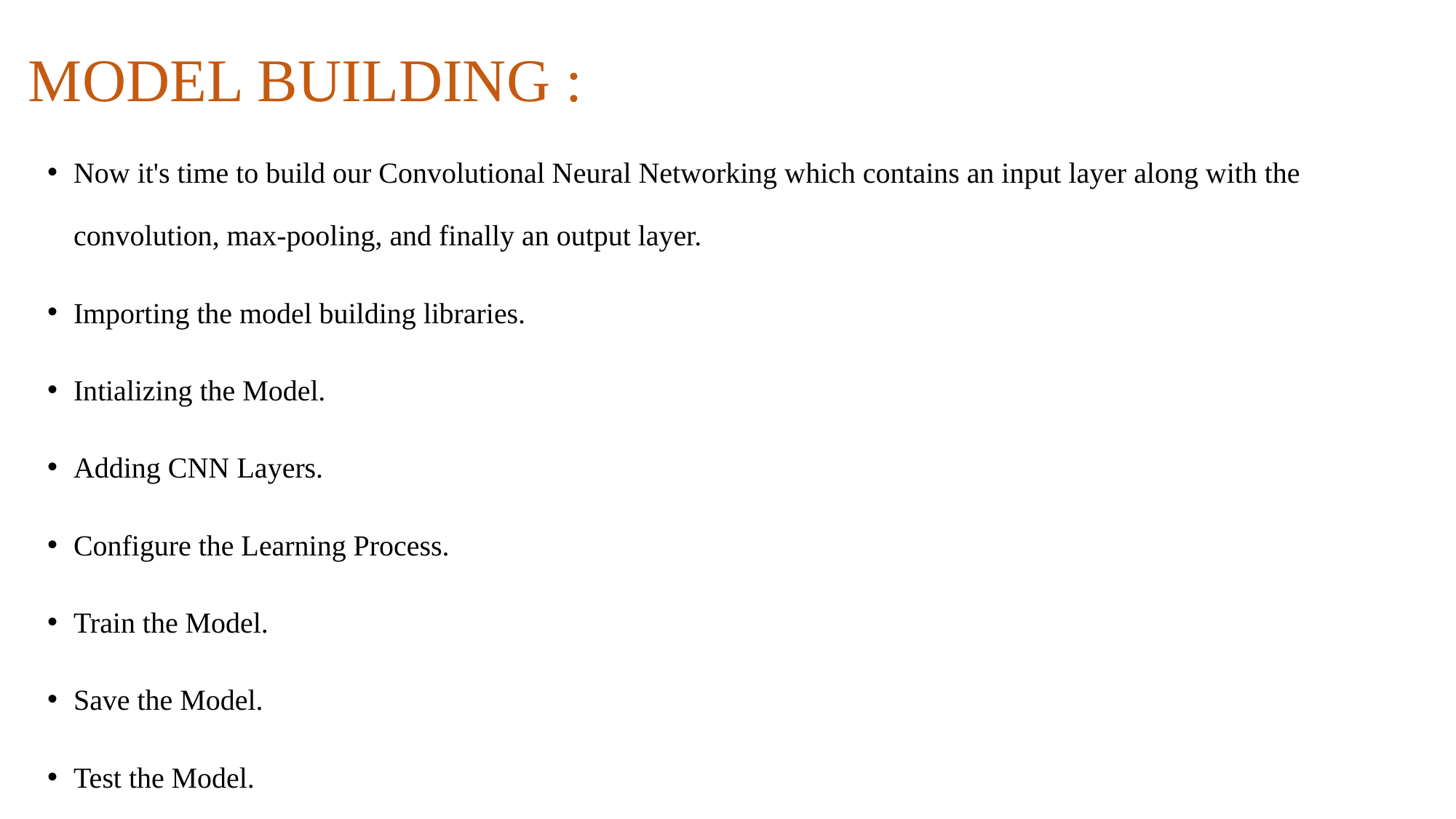

# MODEL BUILDING :
Now it's time to build our Convolutional Neural Networking which contains an input layer along with the convolution, max-pooling, and finally an output layer.
Importing the model building libraries.
Intializing the Model.
Adding CNN Layers.
Configure the Learning Process.
Train the Model.
Save the Model.
Test the Model.